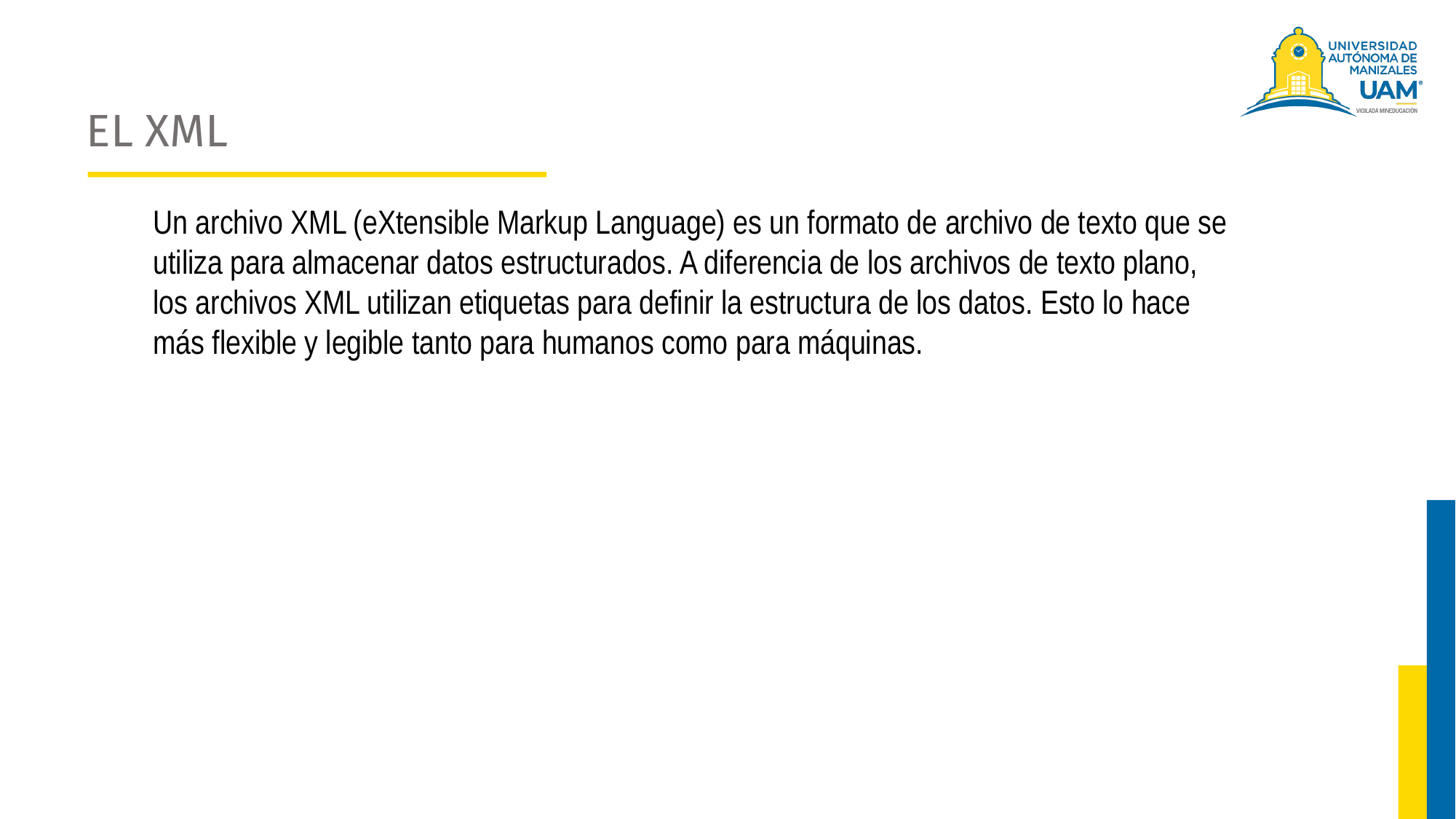

# EL XML

Un archivo XML (eXtensible Markup Language) es un formato de archivo de texto que se utiliza para almacenar datos estructurados. A diferencia de los archivos de texto plano, los archivos XML utilizan etiquetas para definir la estructura de los datos. Esto lo hace más flexible y legible tanto para humanos como para máquinas.